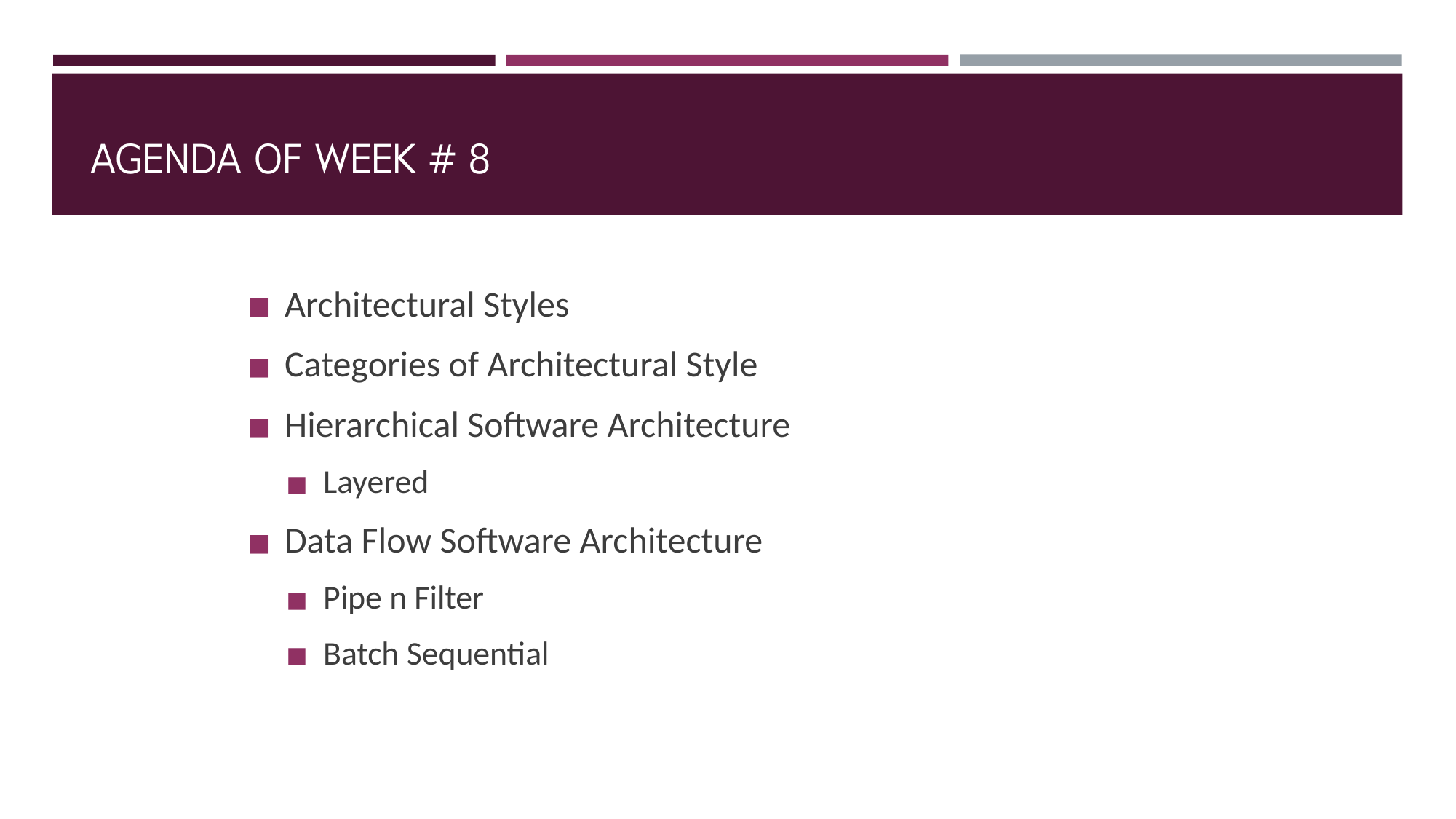

# AGENDA OF WEEK # 8
Architectural Styles
Categories of Architectural Style
Hierarchical Software Architecture
Layered
Data Flow Software Architecture
Pipe n Filter
Batch Sequential